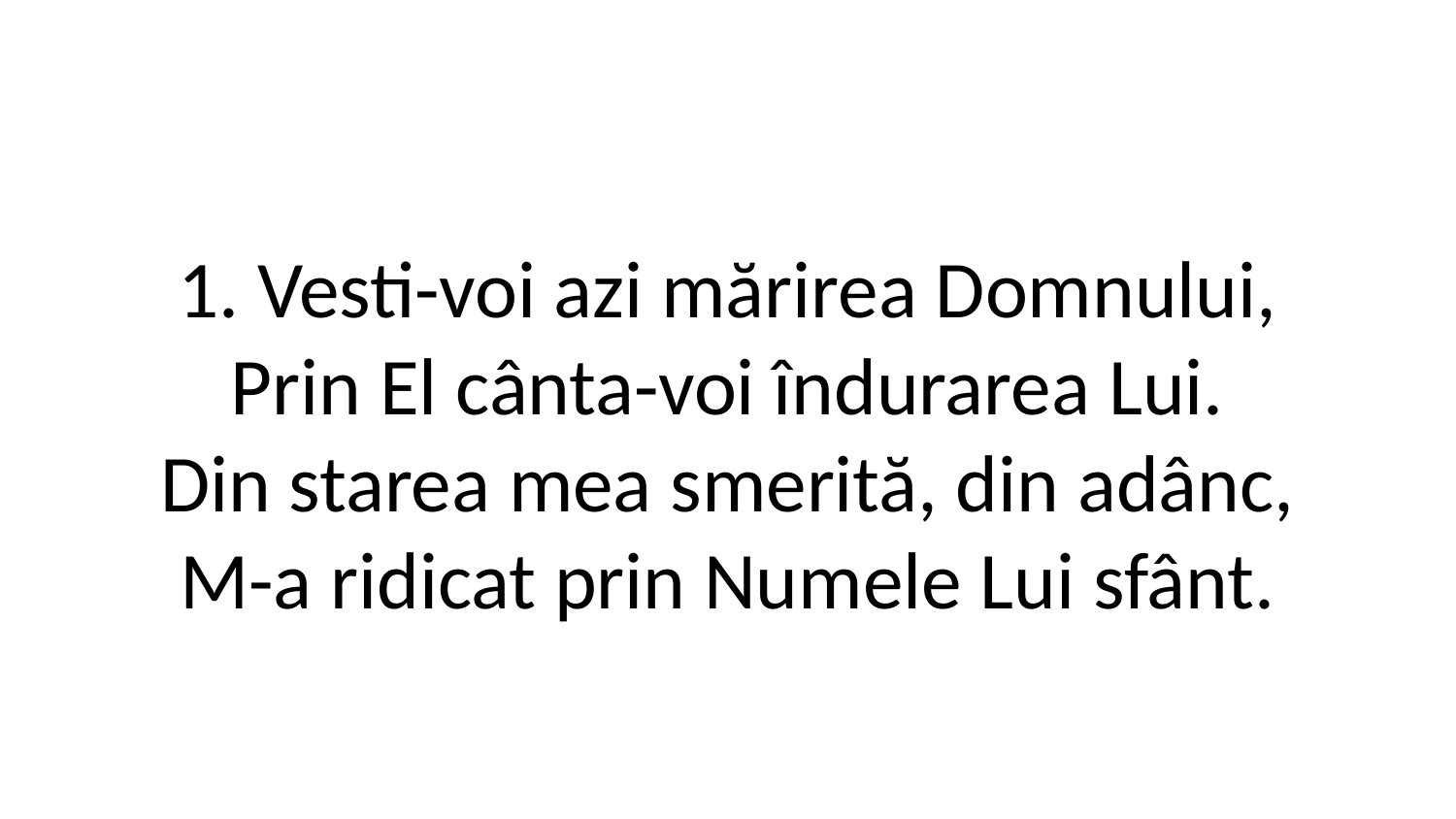

1. Vesti-voi azi mărirea Domnului,
Prin El cânta-voi îndurarea Lui.
Din starea mea smerită, din adânc,
M-a ridicat prin Numele Lui sfânt.